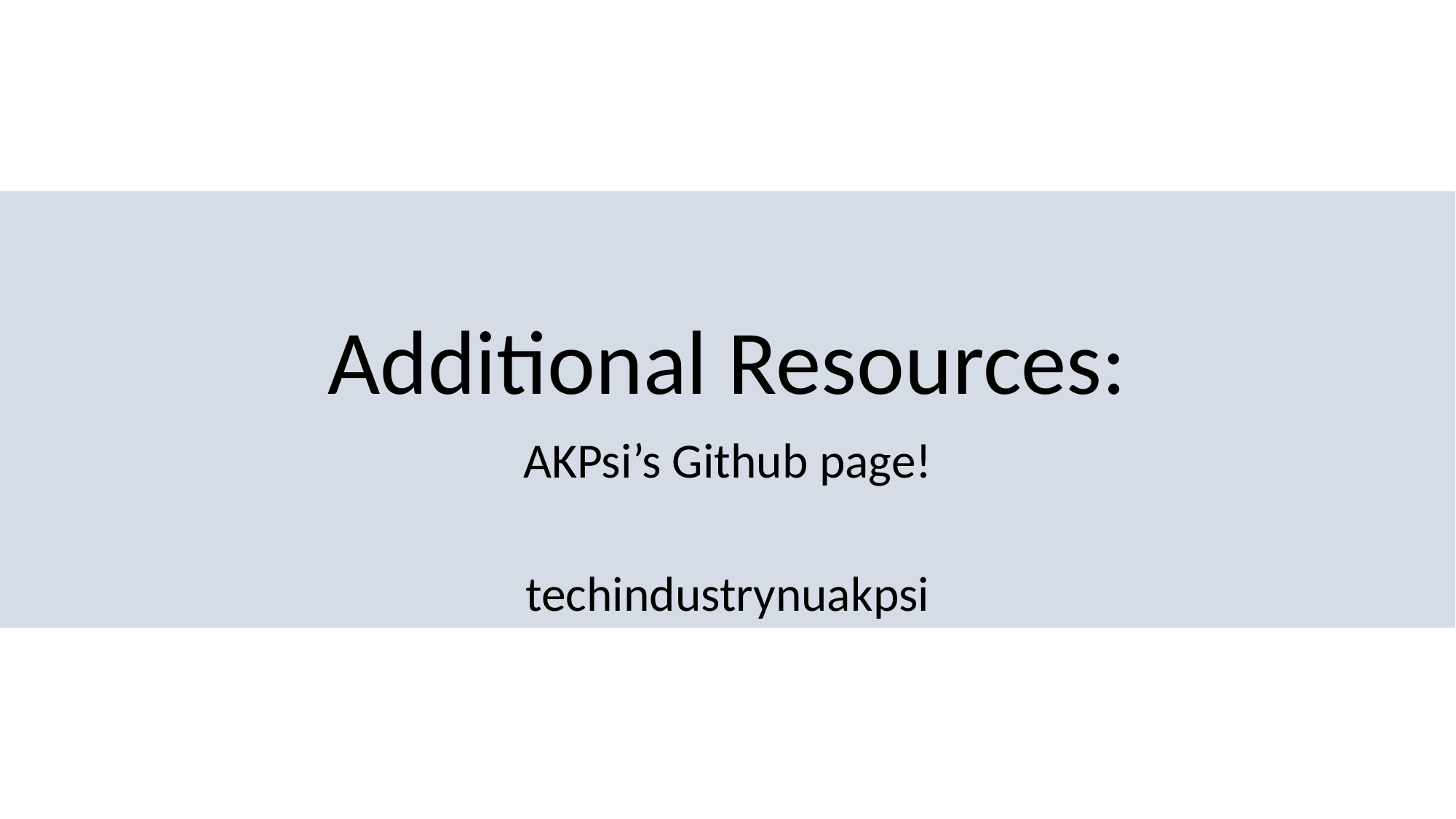

# Additional Resources:

AKPsi’s Github page!

techindustrynuakpsi